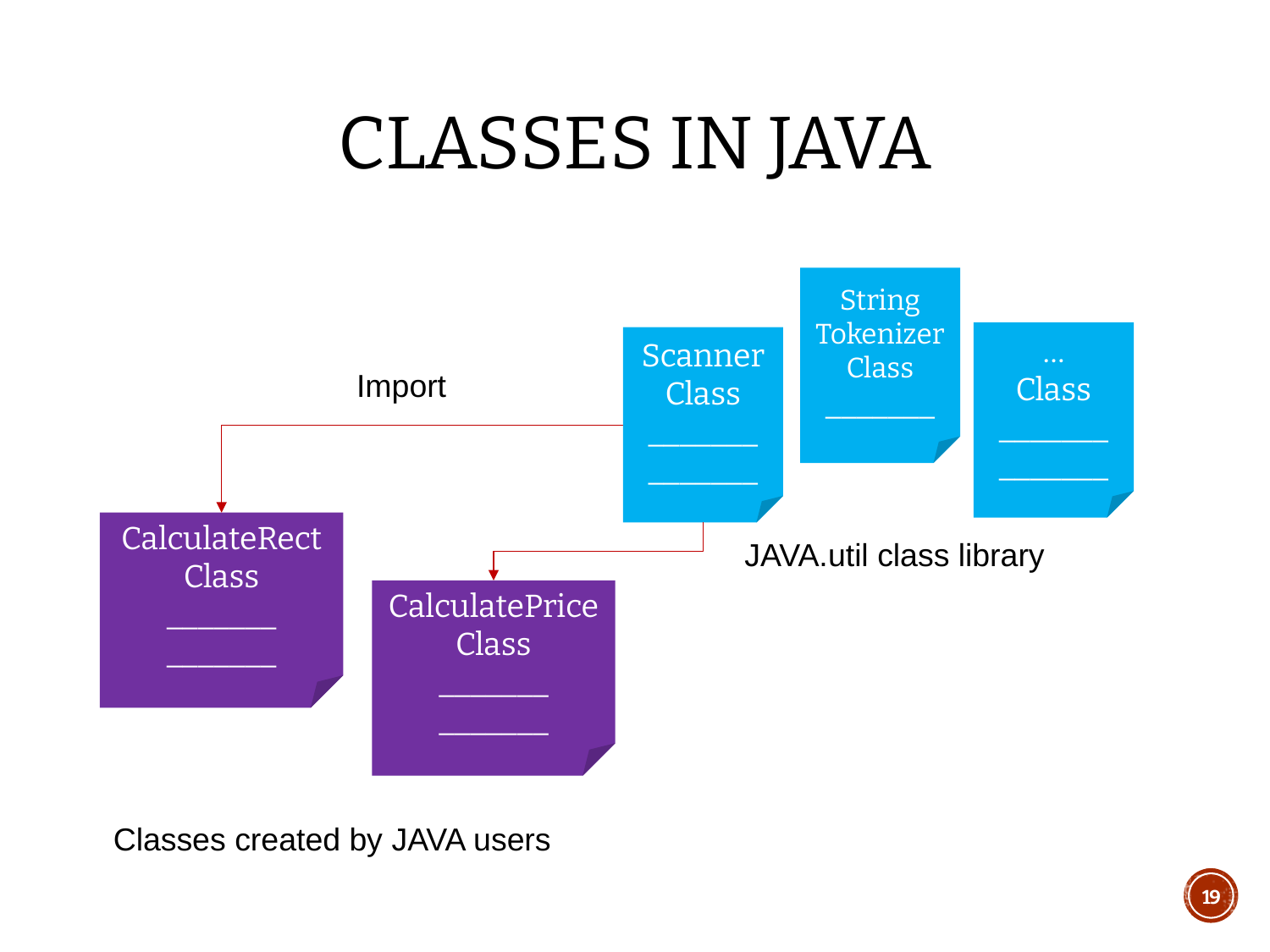

# Classes in JAVA
String Tokenizer
Class
_______
…
Class
_______
_______
Scanner Class
_______
_______
Import
CalculateRect Class
_______
_______
JAVA.util class library
CalculatePrice Class
_______
_______
Classes created by JAVA users
19